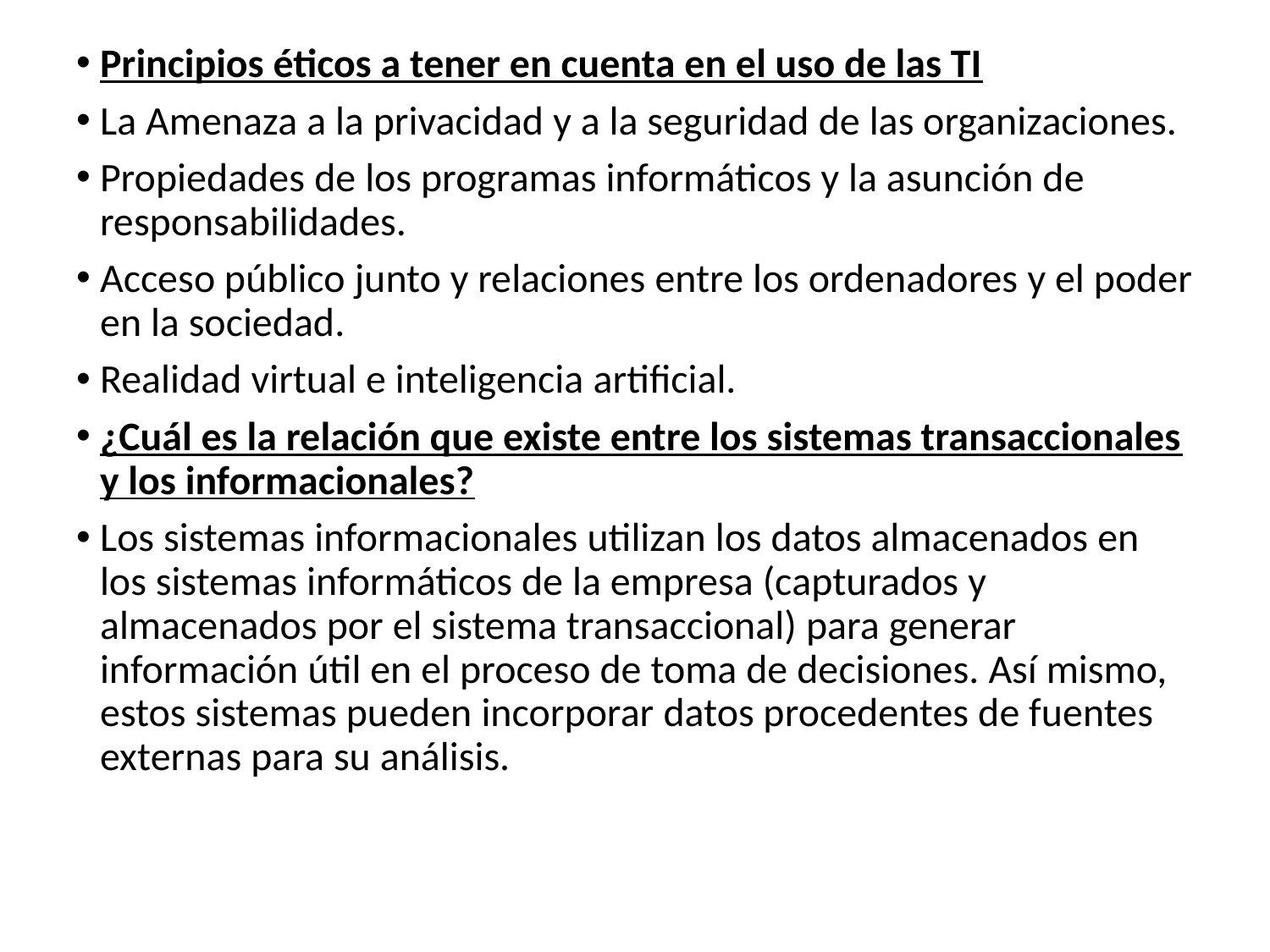

Principios éticos a tener en cuenta en el uso de las TI
La Amenaza a la privacidad y a la seguridad de las organizaciones.
Propiedades de los programas informáticos y la asunción de responsabilidades.
Acceso público junto y relaciones entre los ordenadores y el poder en la sociedad.
Realidad virtual e inteligencia artificial.
¿Cuál es la relación que existe entre los sistemas transaccionales y los informacionales?
Los sistemas informacionales utilizan los datos almacenados en los sistemas informáticos de la empresa (capturados y almacenados por el sistema transaccional) para generar información útil en el proceso de toma de decisiones. Así mismo, estos sistemas pueden incorporar datos procedentes de fuentes externas para su análisis.